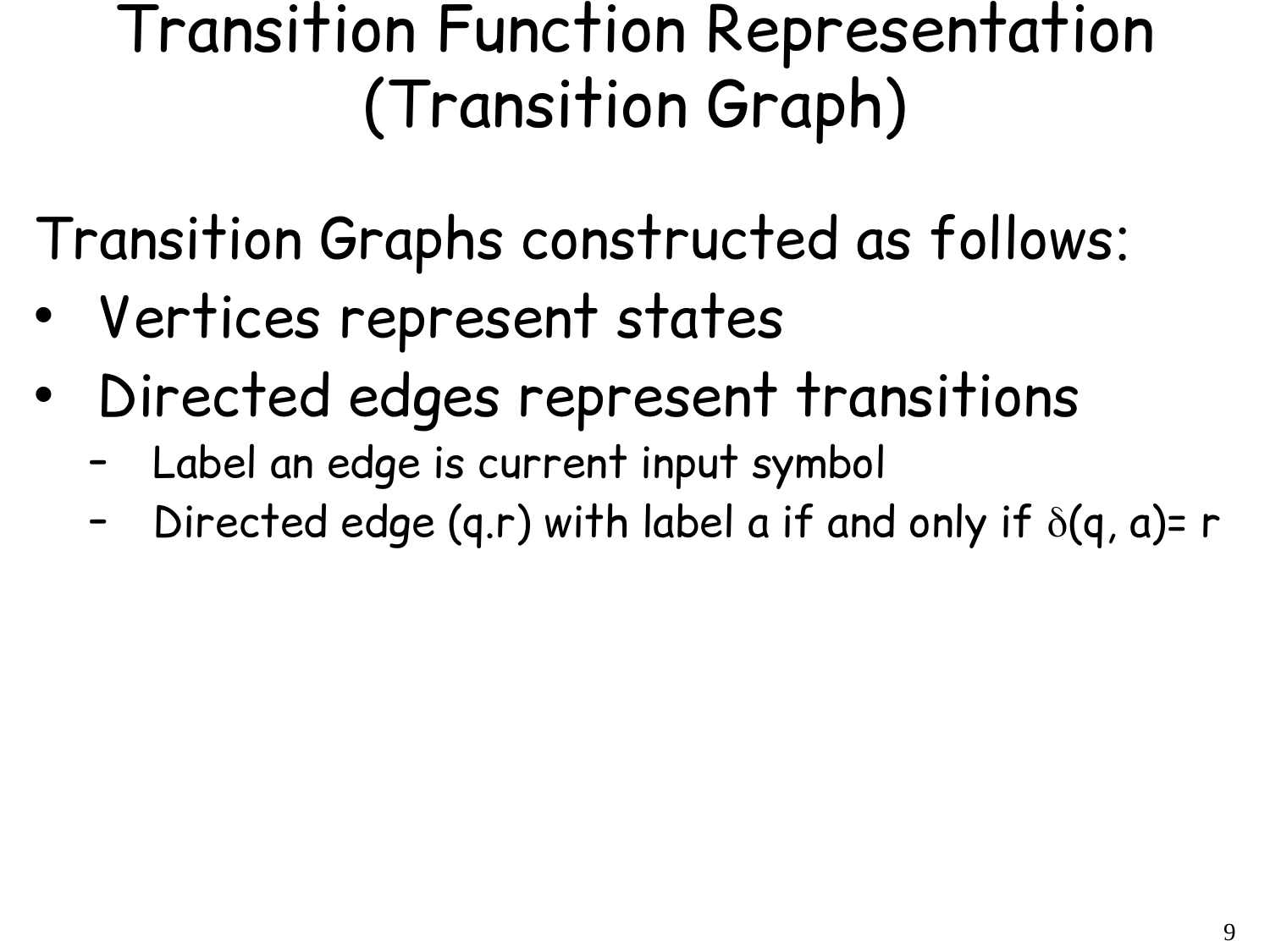

# Transition Function Representation (Transition Graph)

Transition Graphs constructed as follows:
Vertices represent states
Directed edges represent transitions
Label an edge is current input symbol
Directed edge (q.r) with label a if and only if δ(q, a)= r
9